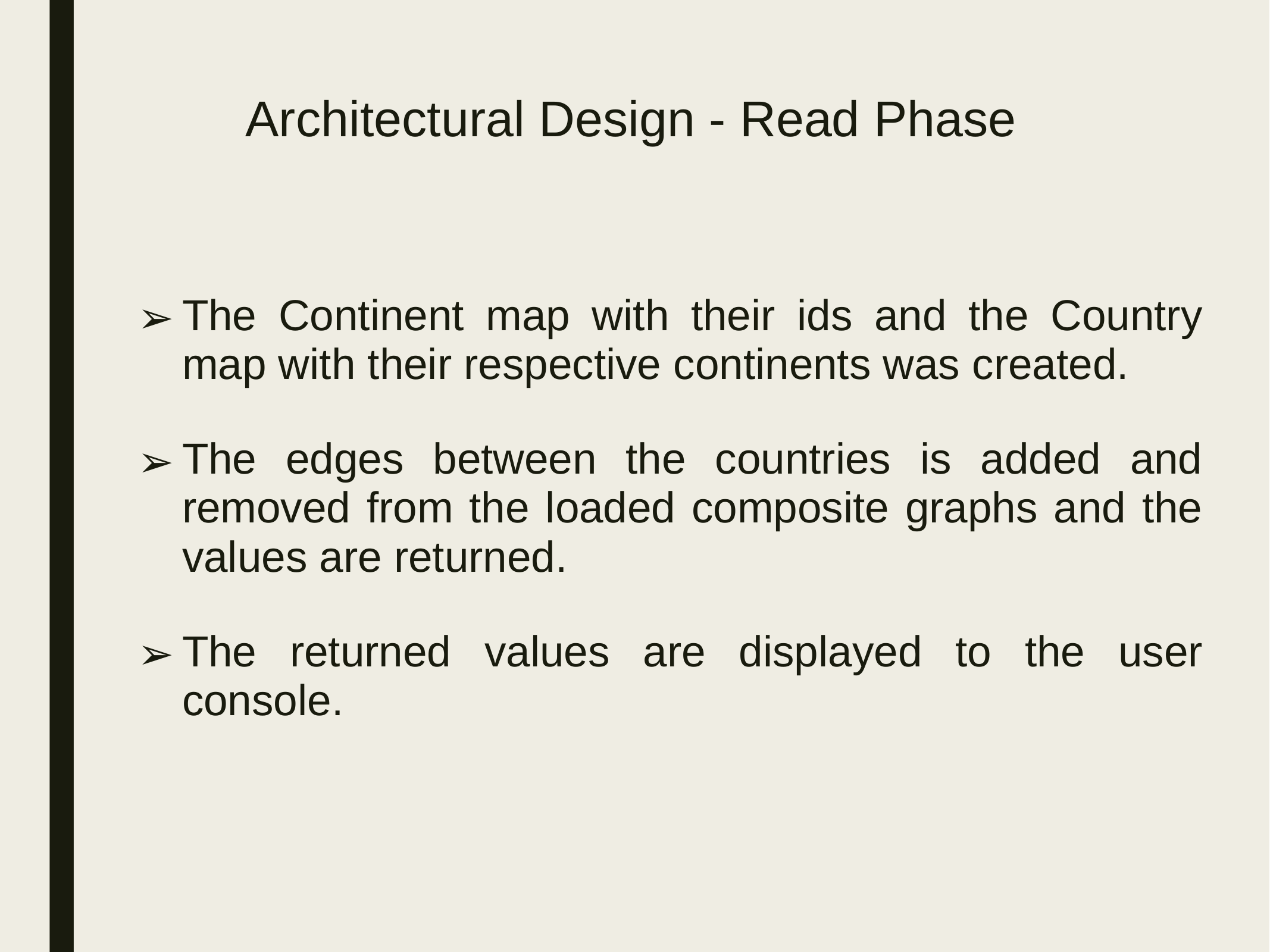

# Architectural Design - Read Phase

The Continent map with their ids and the Country map with their respective continents was created.
The edges between the countries is added and removed from the loaded composite graphs and the values are returned.
The returned values are displayed to the user console.